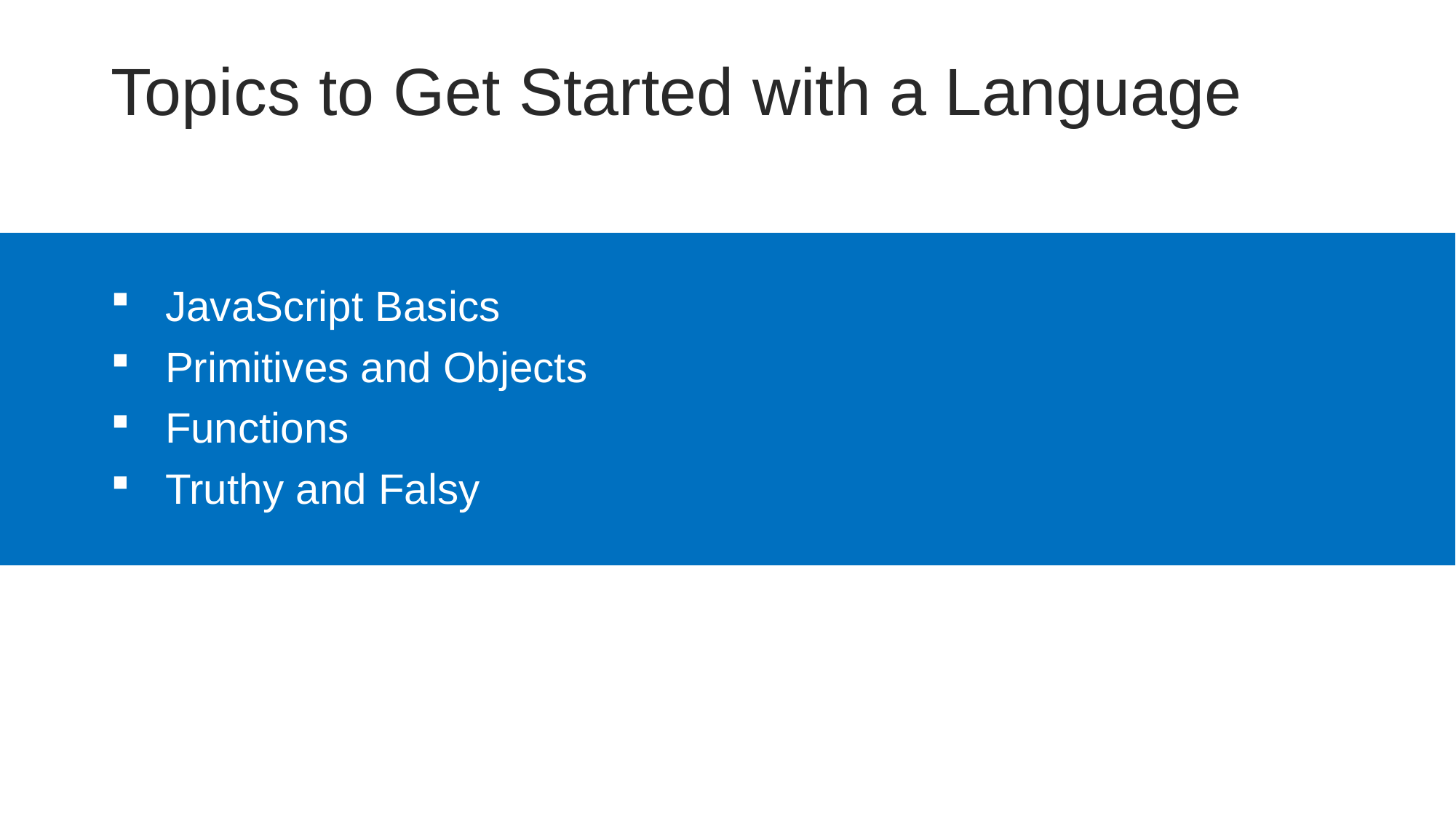

Topics to Get Started with a Language
JavaScript Basics
Primitives and Objects
Functions
Truthy and Falsy